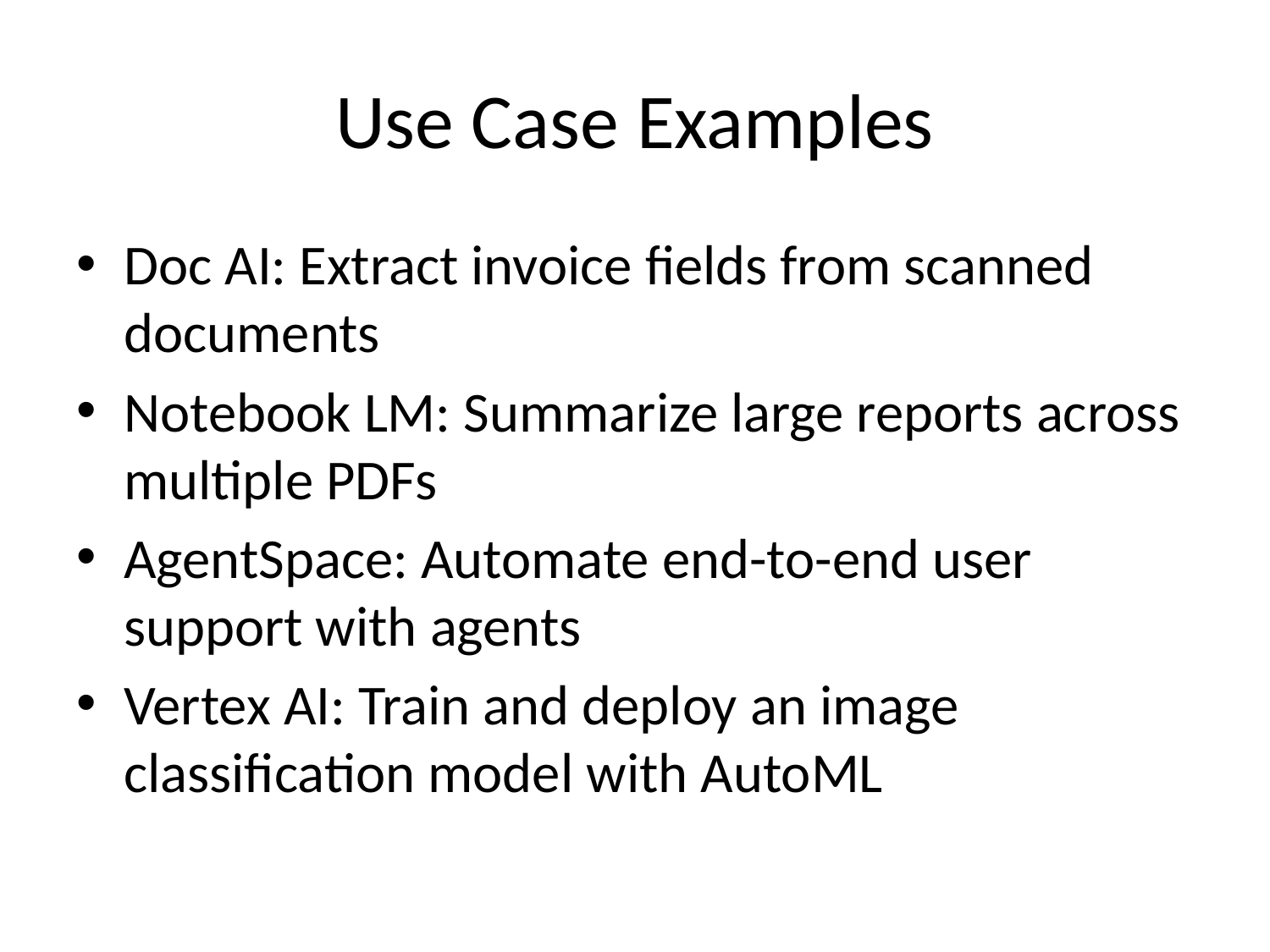

# Use Case Examples
Doc AI: Extract invoice fields from scanned documents
Notebook LM: Summarize large reports across multiple PDFs
AgentSpace: Automate end-to-end user support with agents
Vertex AI: Train and deploy an image classification model with AutoML